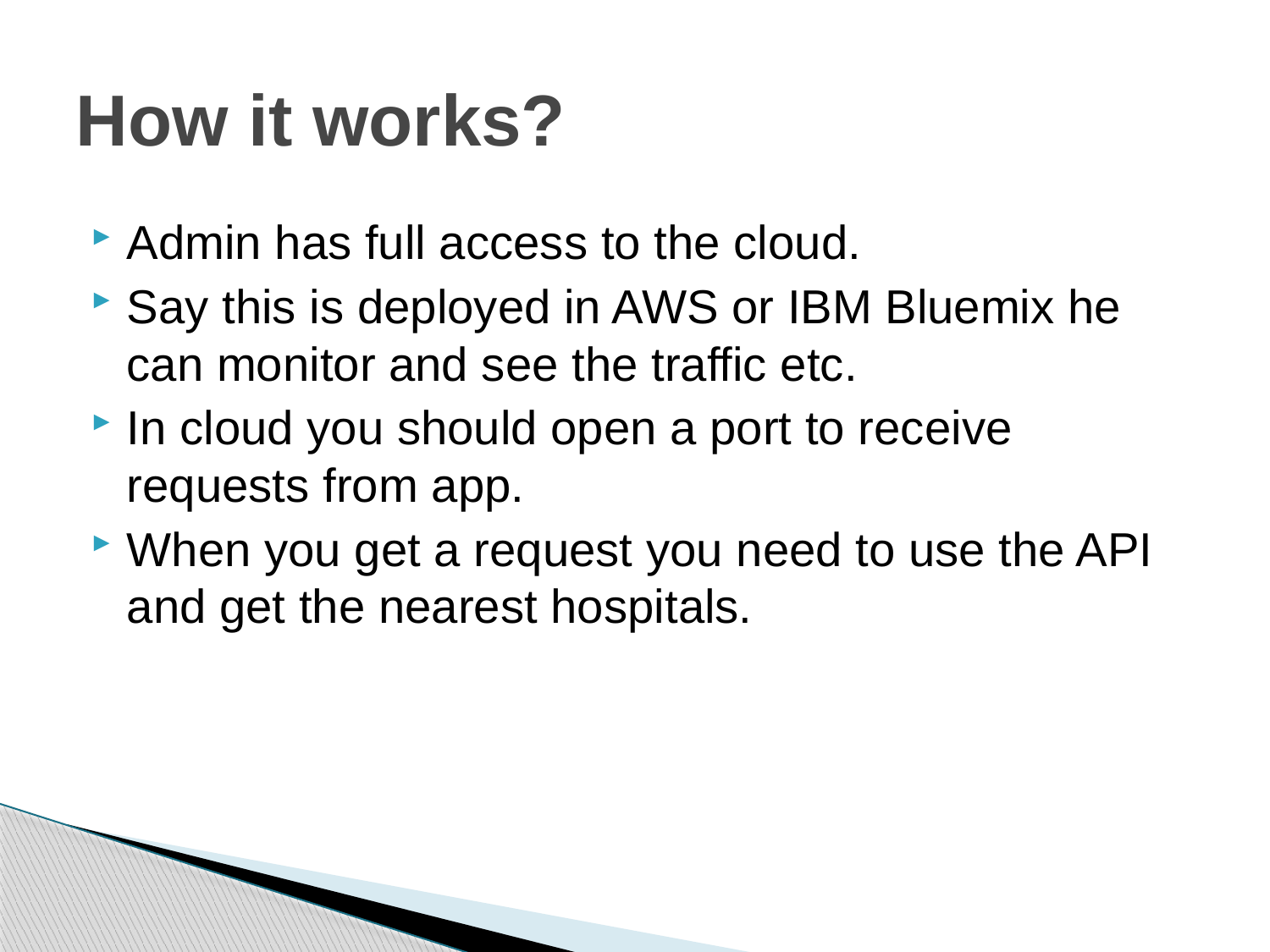

# How it works?
Admin has full access to the cloud.
Say this is deployed in AWS or IBM Bluemix he can monitor and see the traffic etc.
In cloud you should open a port to receive requests from app.
When you get a request you need to use the API and get the nearest hospitals.